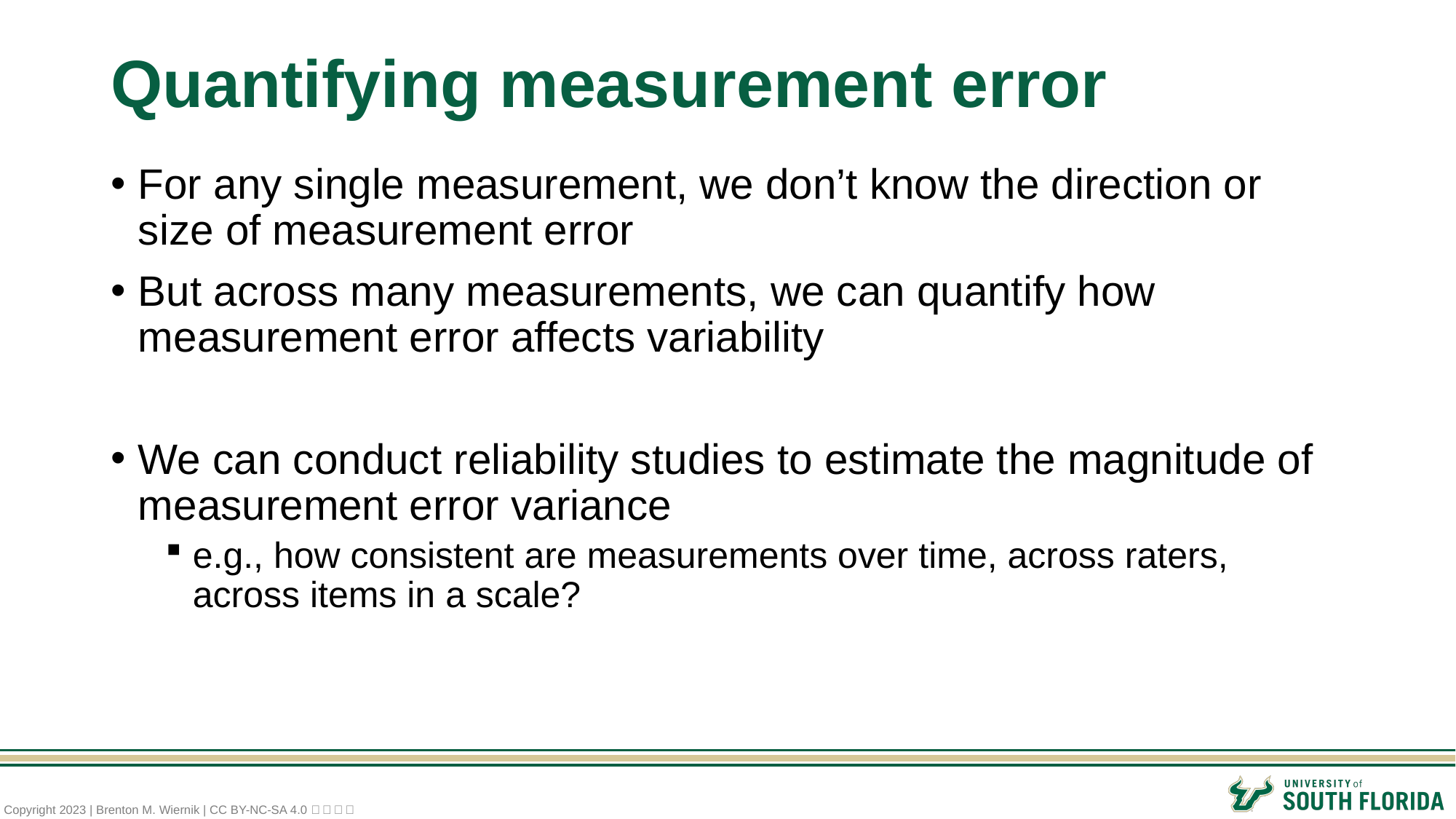

# Quantifying measurement error
For any single measurement, we don’t know the direction or size of measurement error
But across many measurements, we can quantify how measurement error affects variability

We can conduct reliability studies to estimate the magnitude of measurement error variance
e.g., how consistent are measurements over time, across raters, across items in a scale?